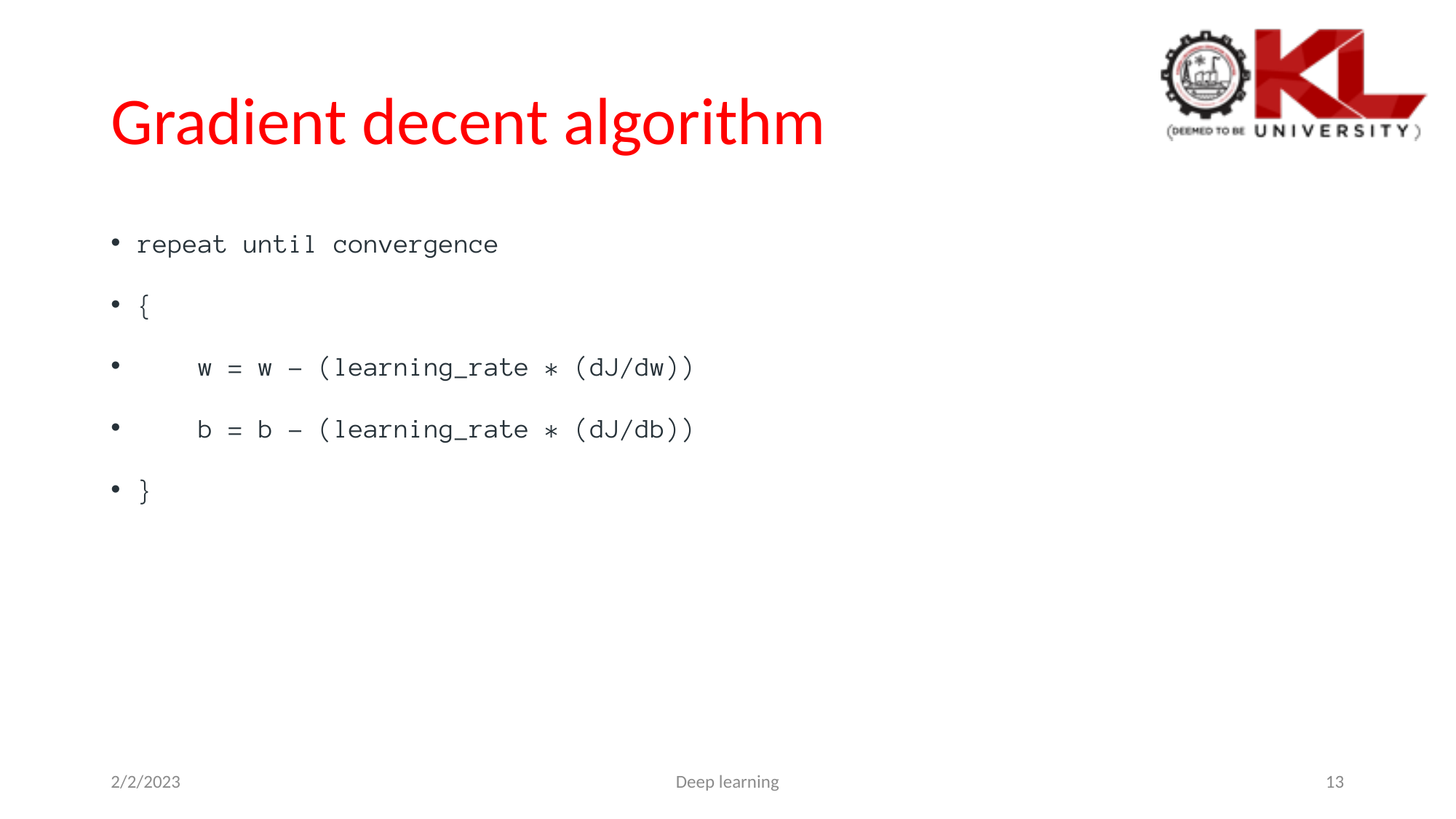

# Gradient decent algorithm
repeat until convergence
{
    w = w - (learning_rate * (dJ/dw))
    b = b - (learning_rate * (dJ/db))
}

2/2/2023
Deep learning
13